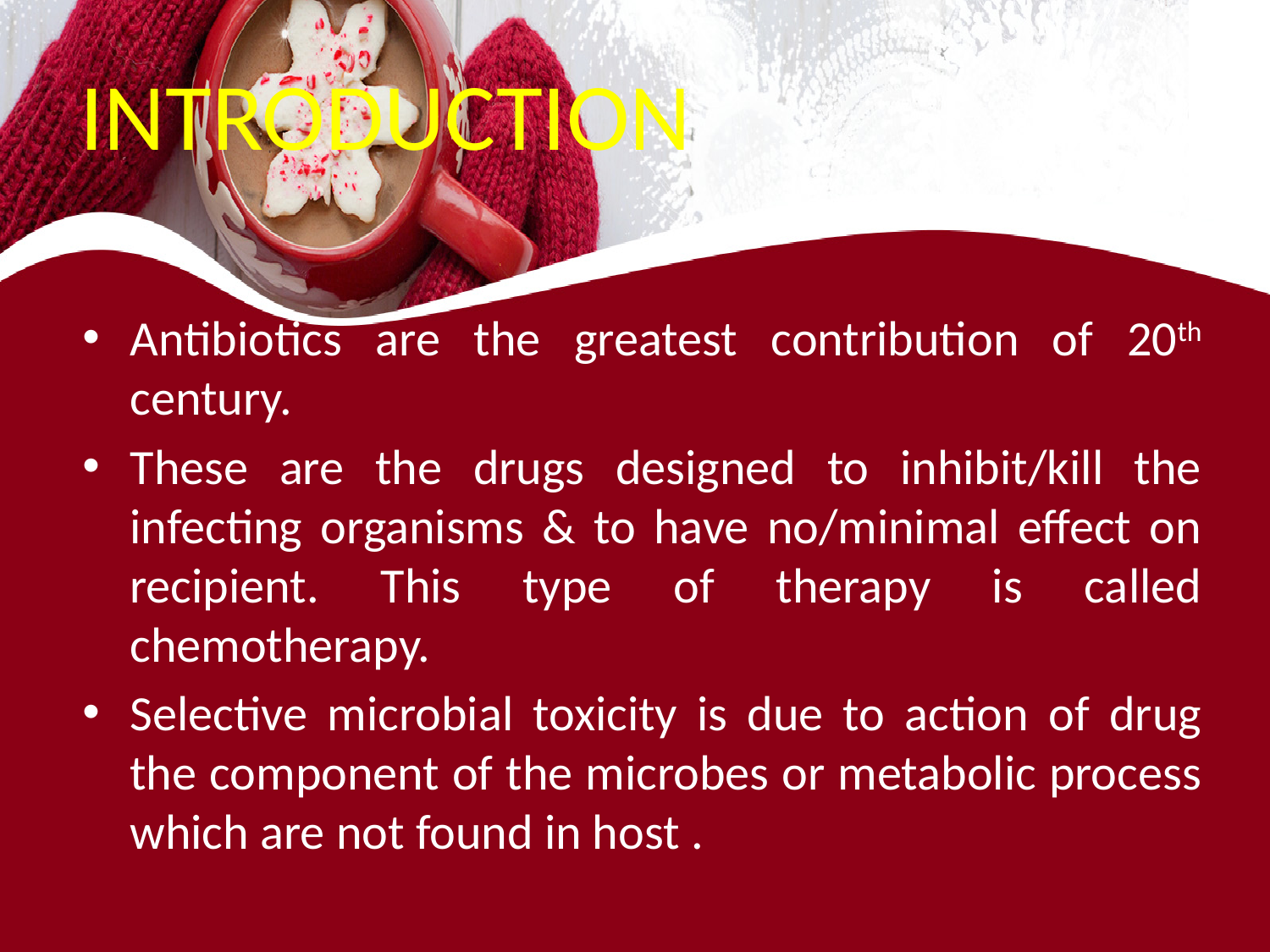

# INTRODUCTION
Antibiotics are the greatest contribution of 20th century.
These are the drugs designed to inhibit/kill the infecting organisms & to have no/minimal effect on recipient. This type of therapy is called chemotherapy.
Selective microbial toxicity is due to action of drug the component of the microbes or metabolic process which are not found in host .